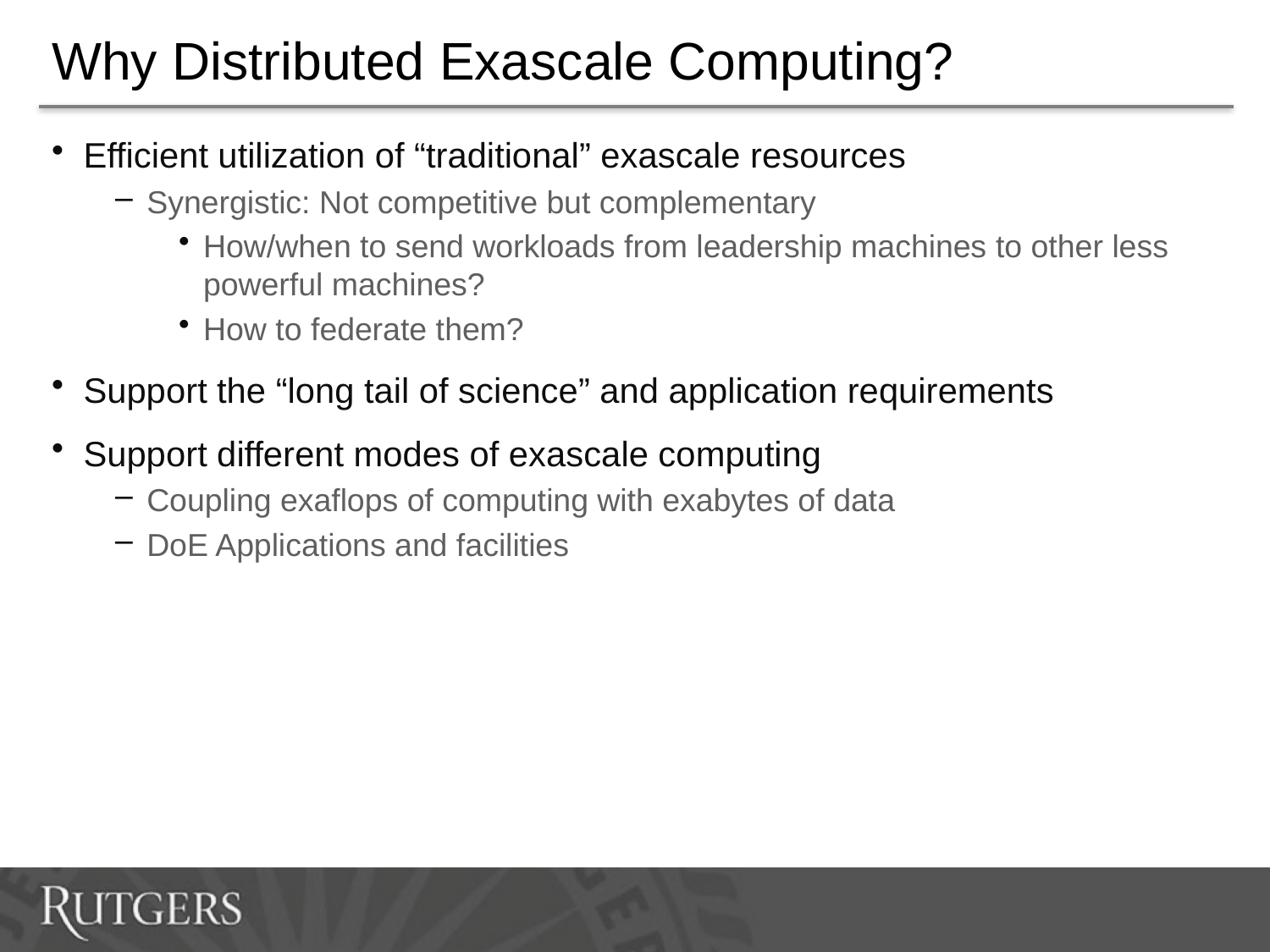

# Why Distributed Exascale Computing?
Efficient utilization of “traditional” exascale resources
Synergistic: Not competitive but complementary
How/when to send workloads from leadership machines to other less powerful machines?
How to federate them?
Support the “long tail of science” and application requirements
Support different modes of exascale computing
Coupling exaflops of computing with exabytes of data
DoE Applications and facilities